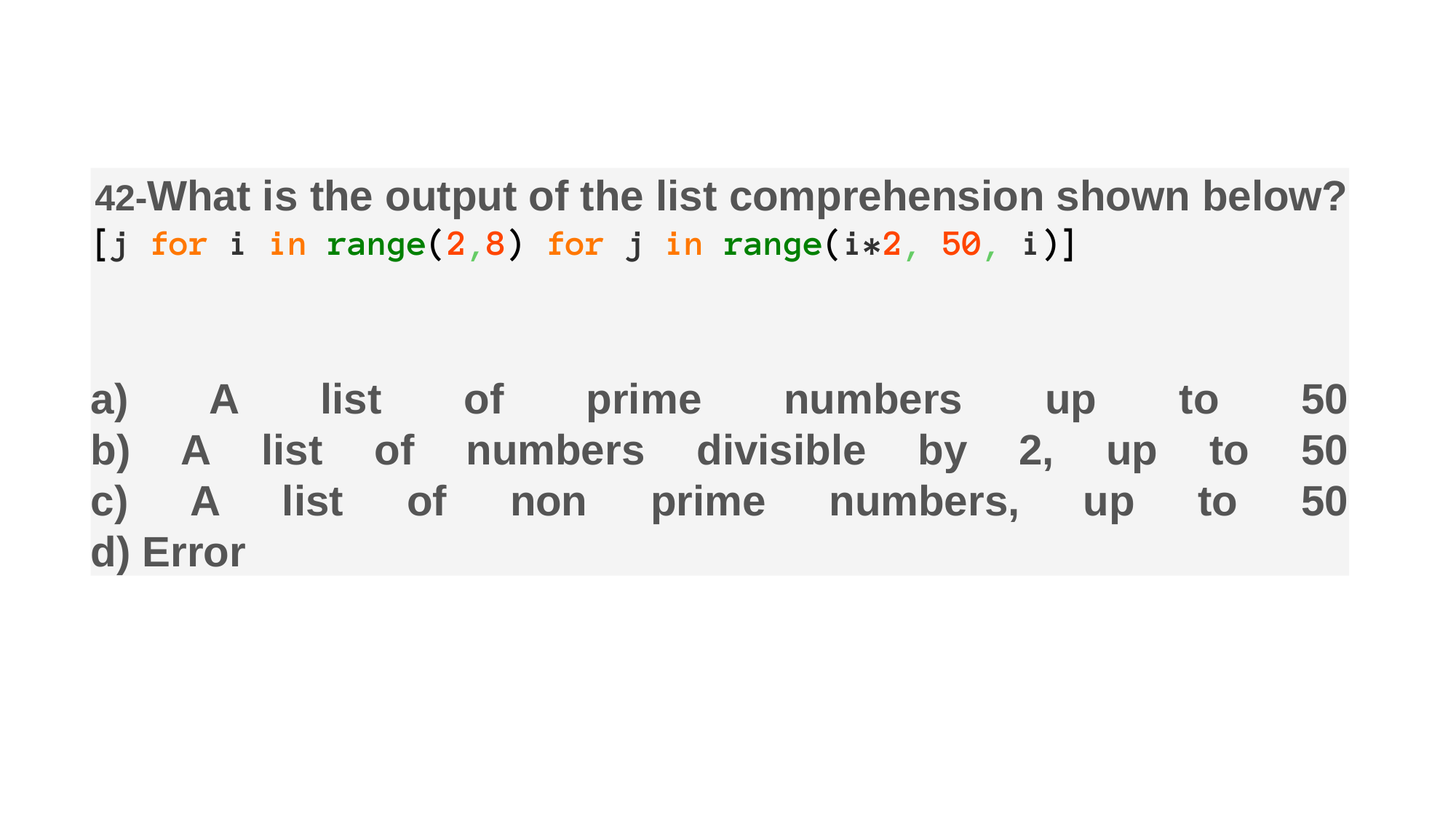

42-What is the output of the list comprehension shown below?
[j for i in range(2,8) for j in range(i*2, 50, i)]

a) A list of prime numbers up to 50
b) A list of numbers divisible by 2, up to 50
c) A list of non prime numbers, up to 50
d) Error